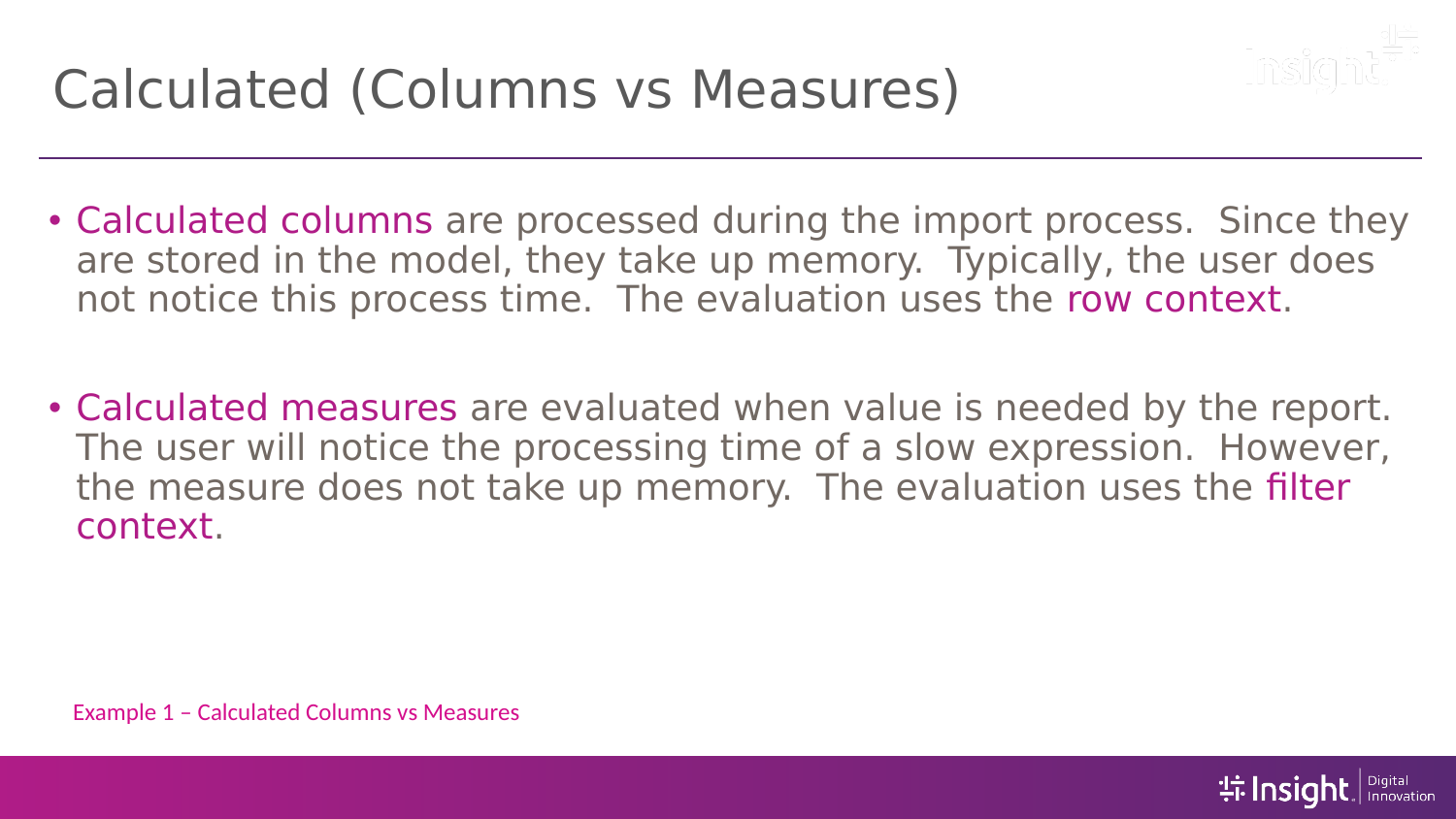

# Calculated (Columns vs Measures)
Calculated columns are processed during the import process.  Since they are stored in the model, they take up memory.  Typically, the user does not notice this process time.  The evaluation uses the row context.

Calculated measures are evaluated when value is needed by the report.  The user will notice the processing time of a slow expression.  However, the measure does not take up memory.  The evaluation uses the filter context.

Example 1 – Calculated Columns vs Measures